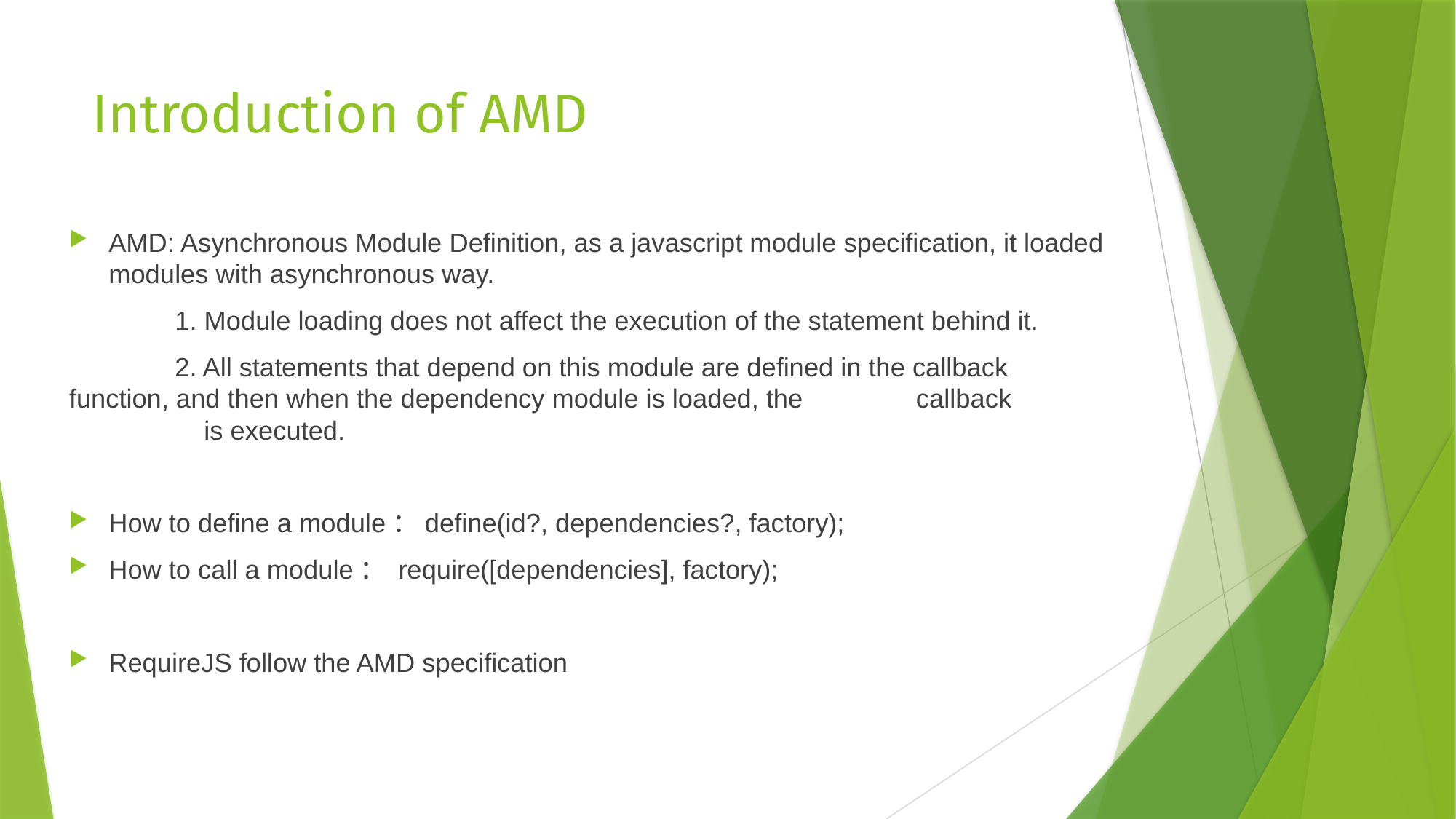

# Introduction of AMD
AMD: Asynchronous Module Definition, as a javascript module specification, it loaded modules with asynchronous way.
	1. Module loading does not affect the execution of the statement behind it.
	2. All statements that depend on this module are defined in the callback 		    function, and then when the dependency module is loaded, the 	callback     	    is executed.

How to define a module：define(id?, dependencies?, factory);
How to call a module： require([dependencies], factory);

RequireJS follow the AMD specification